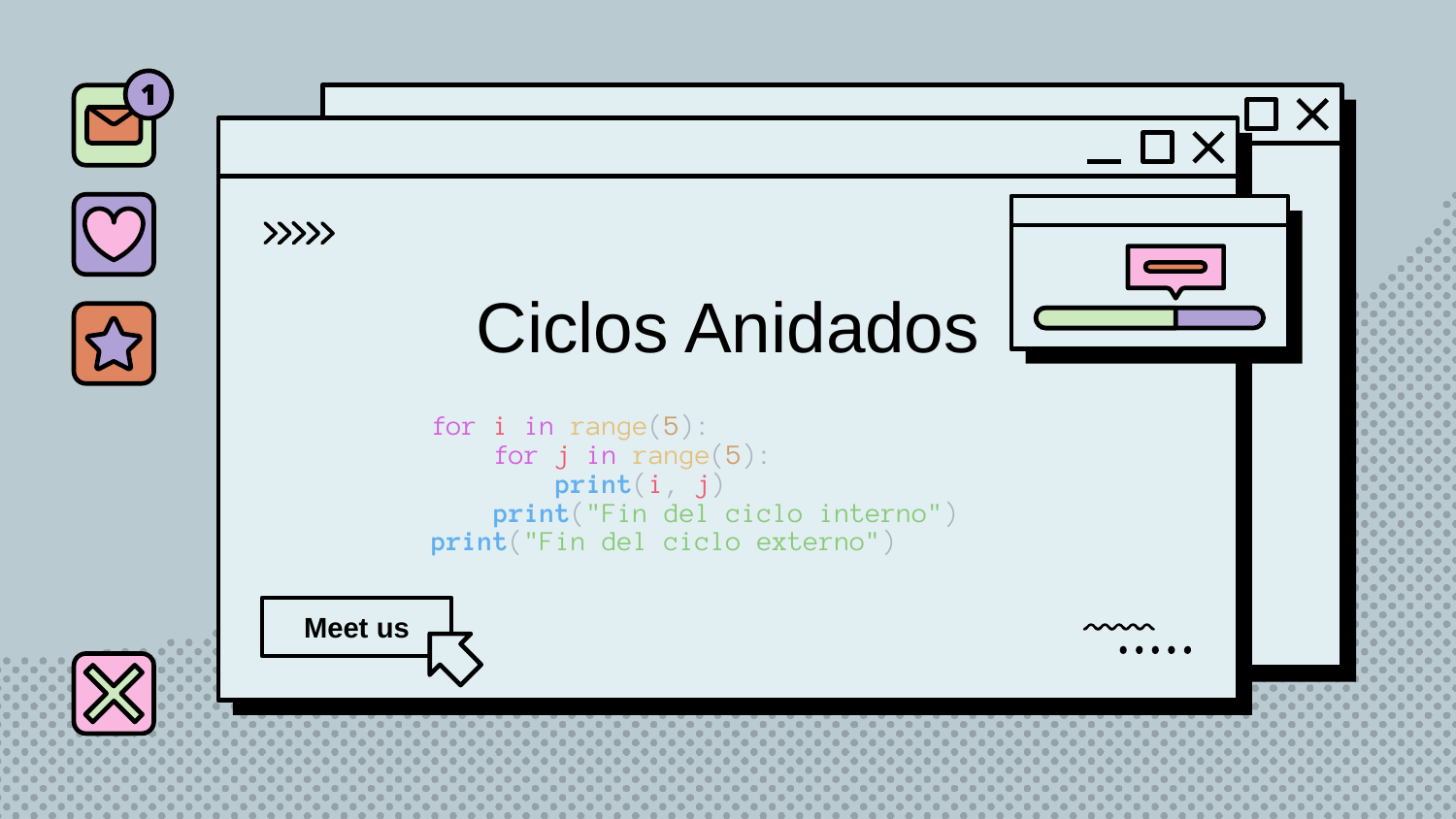

# Ciclos Anidados

for i in range(5):
    for j in range(5):
        print(i, j)
    print("Fin del ciclo interno")
print("Fin del ciclo externo")
Meet us